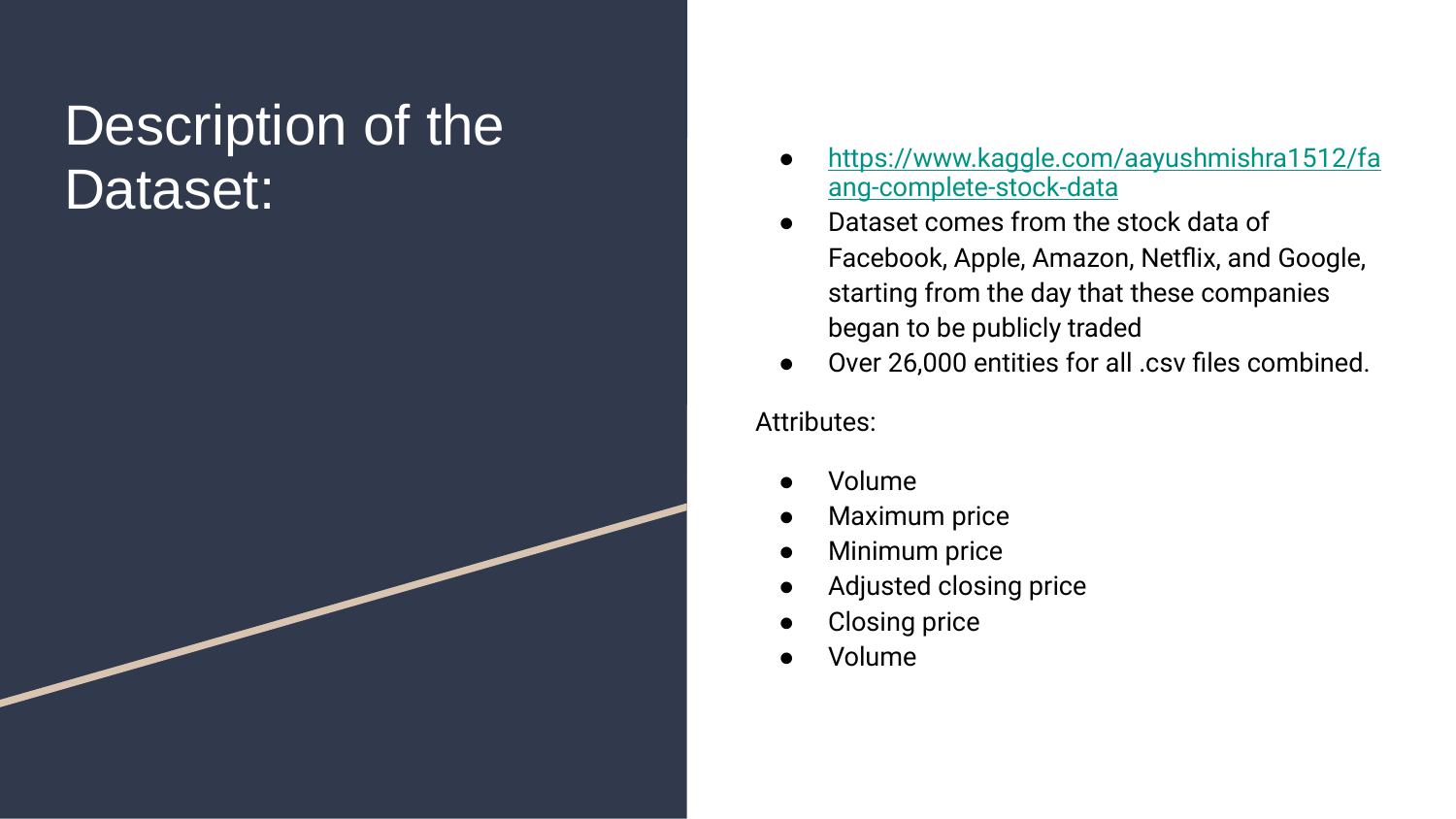

# Description of the Dataset:
https://www.kaggle.com/aayushmishra1512/faang-complete-stock-data
Dataset comes from the stock data of Facebook, Apple, Amazon, Netflix, and Google, starting from the day that these companies began to be publicly traded
Over 26,000 entities for all .csv files combined.
Attributes:
Volume
Maximum price
Minimum price
Adjusted closing price
Closing price
Volume